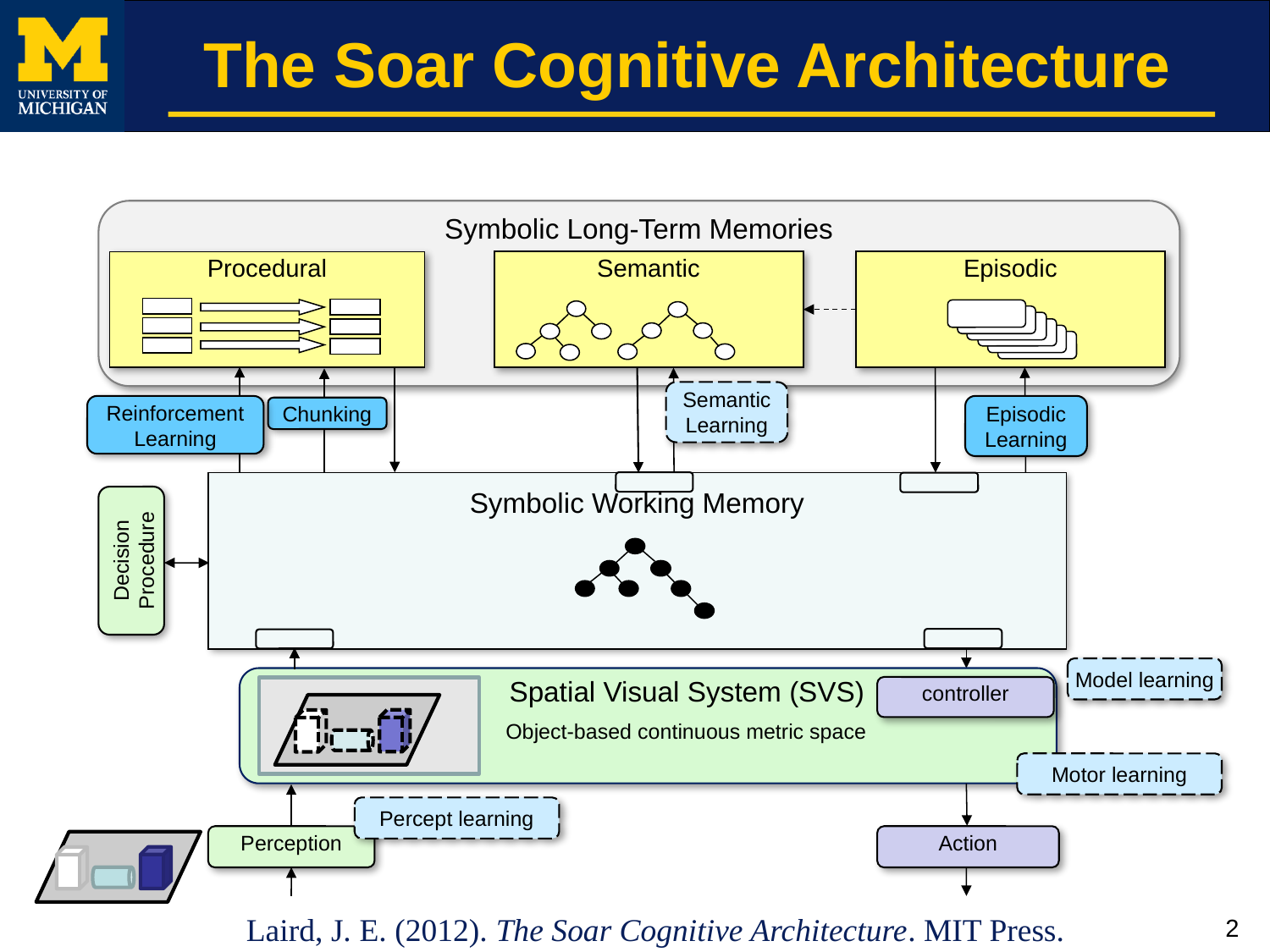

# The Soar Cognitive Architecture
Symbolic Long-Term Memories
Procedural
Semantic
Episodic

Semantic
Learning
Reinforcement
Learning
Episodic
Learning
Chunking

Symbolic Working Memory

Decision Procedure

Model learning
          Spatial Visual System (SVS)
controller

Object-based continuous metric space
Motor learning

Percept learning
Perception
Action

Laird, J. E. (2012). The Soar Cognitive Architecture. MIT Press.